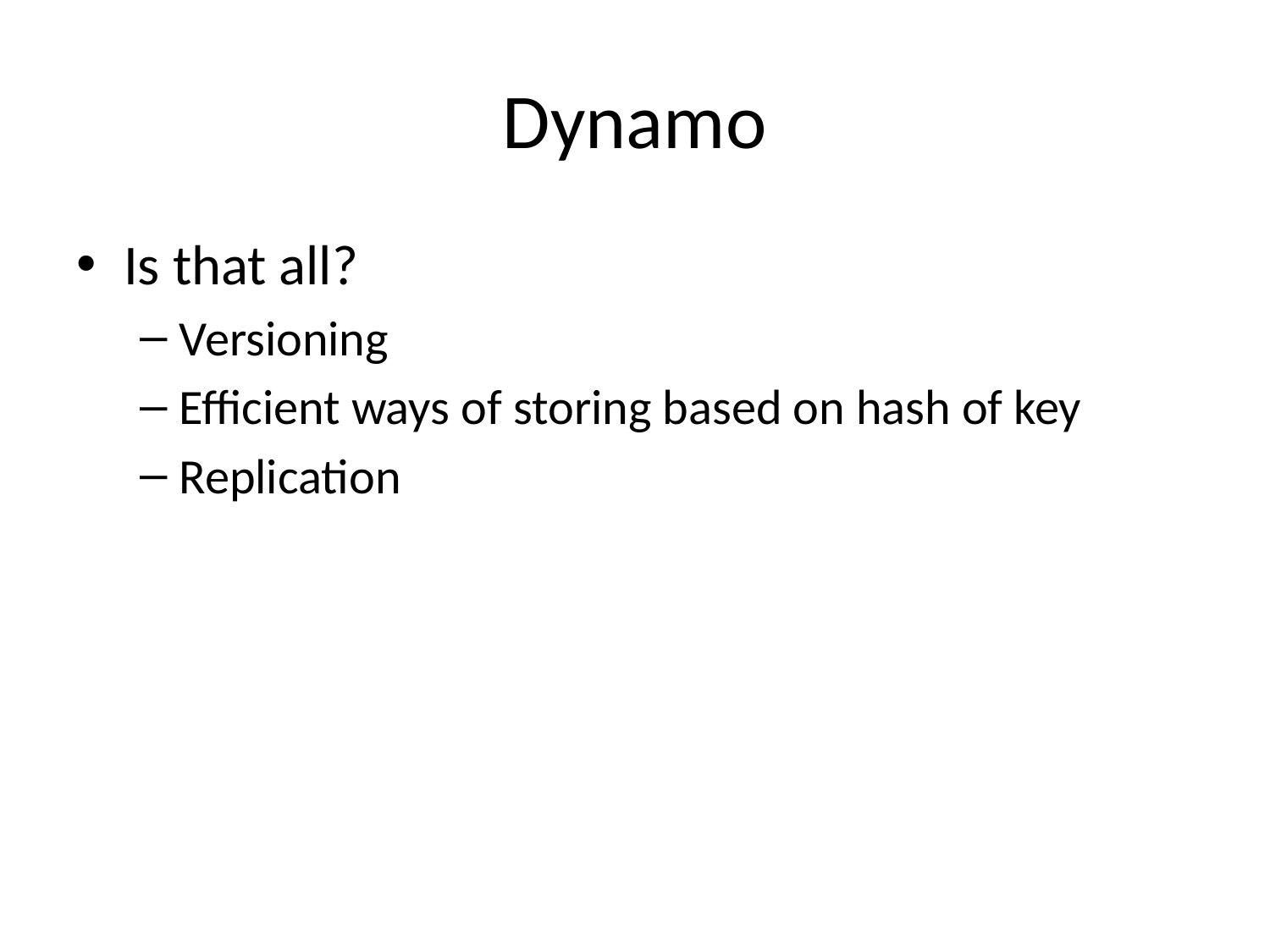

# Dynamo
Is that all?
Versioning
Efficient ways of storing based on hash of key
Replication